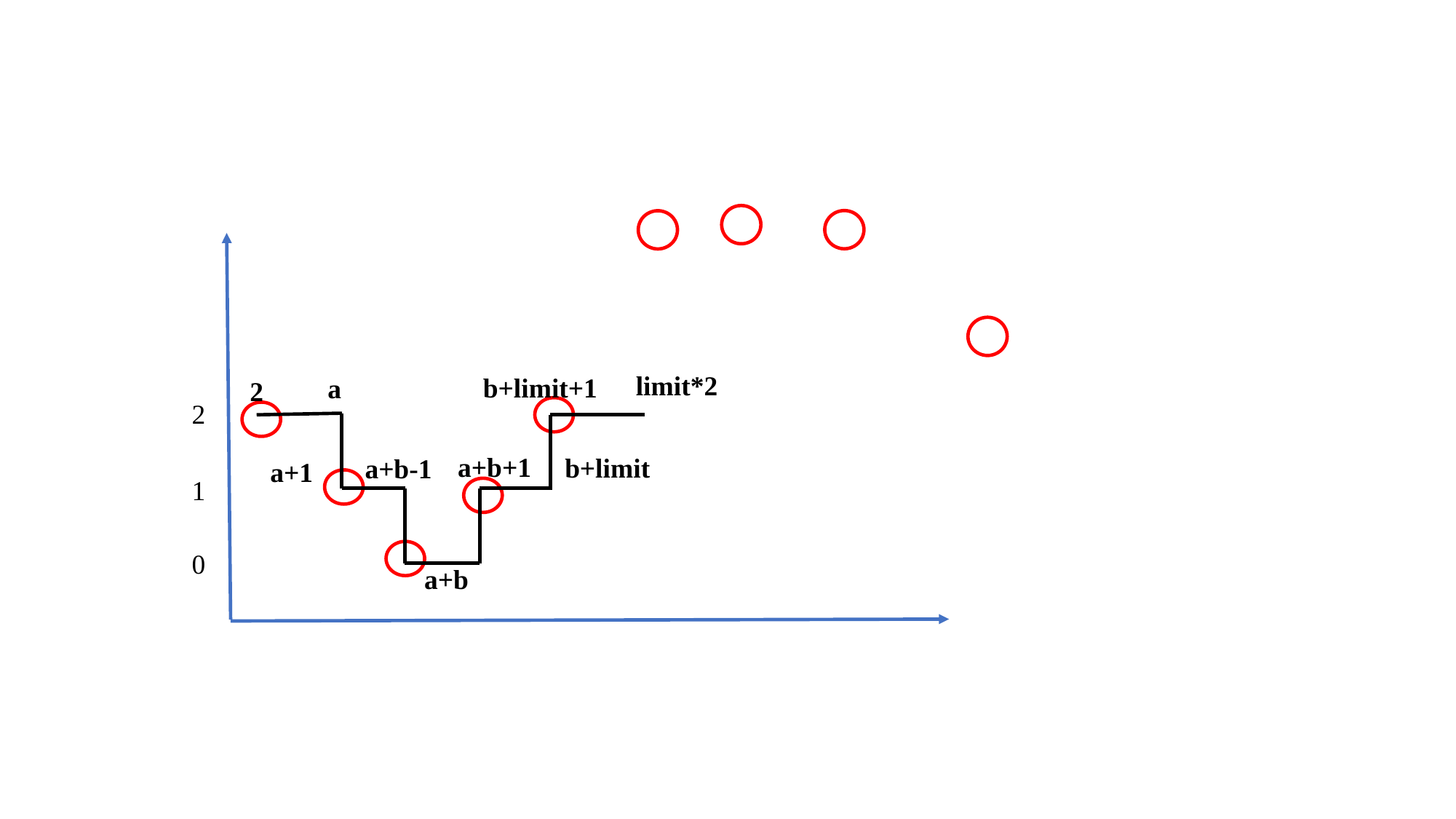

limit*2
b+limit+1
a
2
2

a+b+1
b+limit
a+b-1
a+1
1

0

a+b